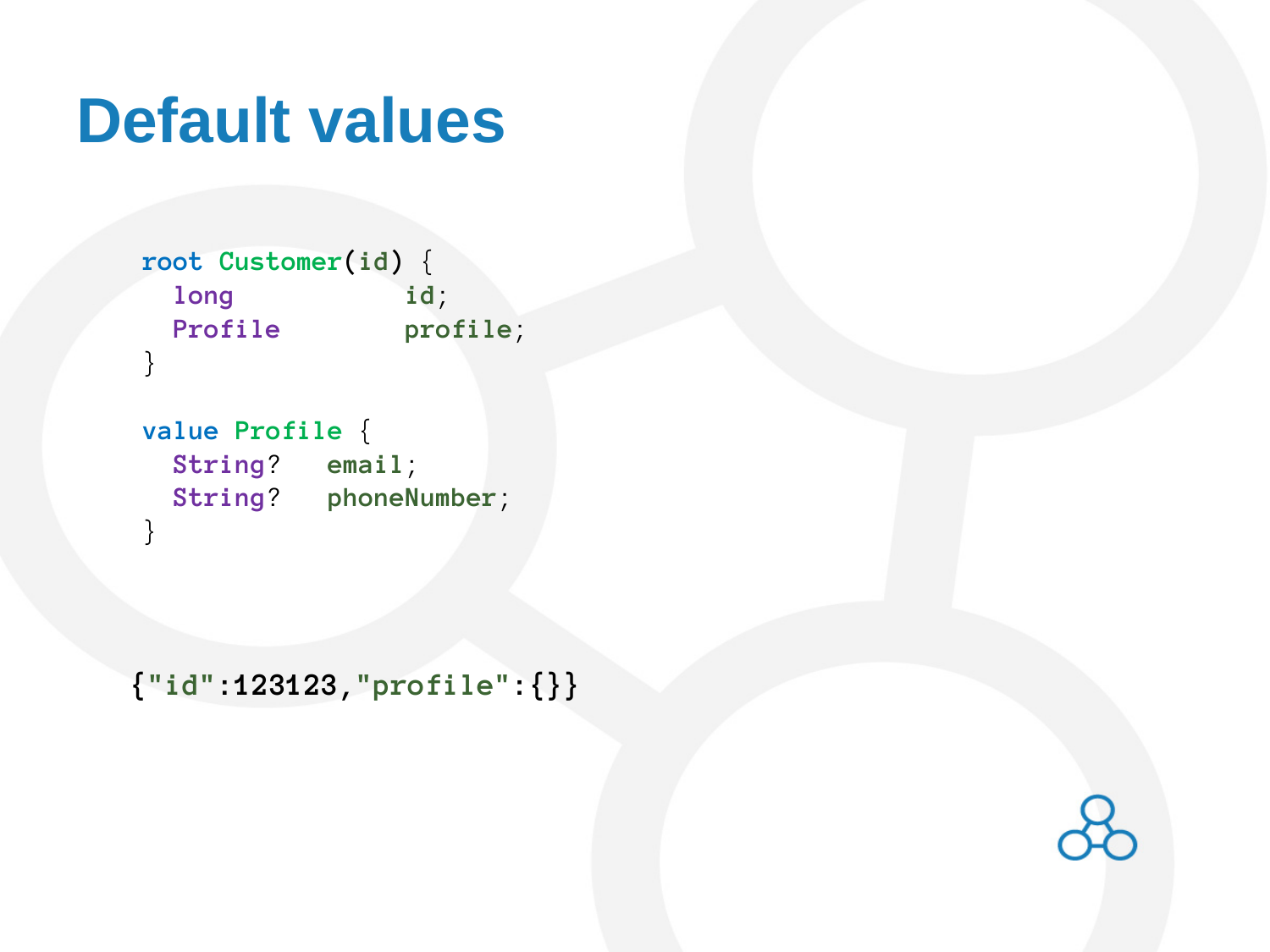

# Default values
 root Customer(id) {
   long           id;
   Profile        profile;
 }
 value Profile {
   String?   email;
   String?   phoneNumber;
 }
{"id":123123,"profile":{}}